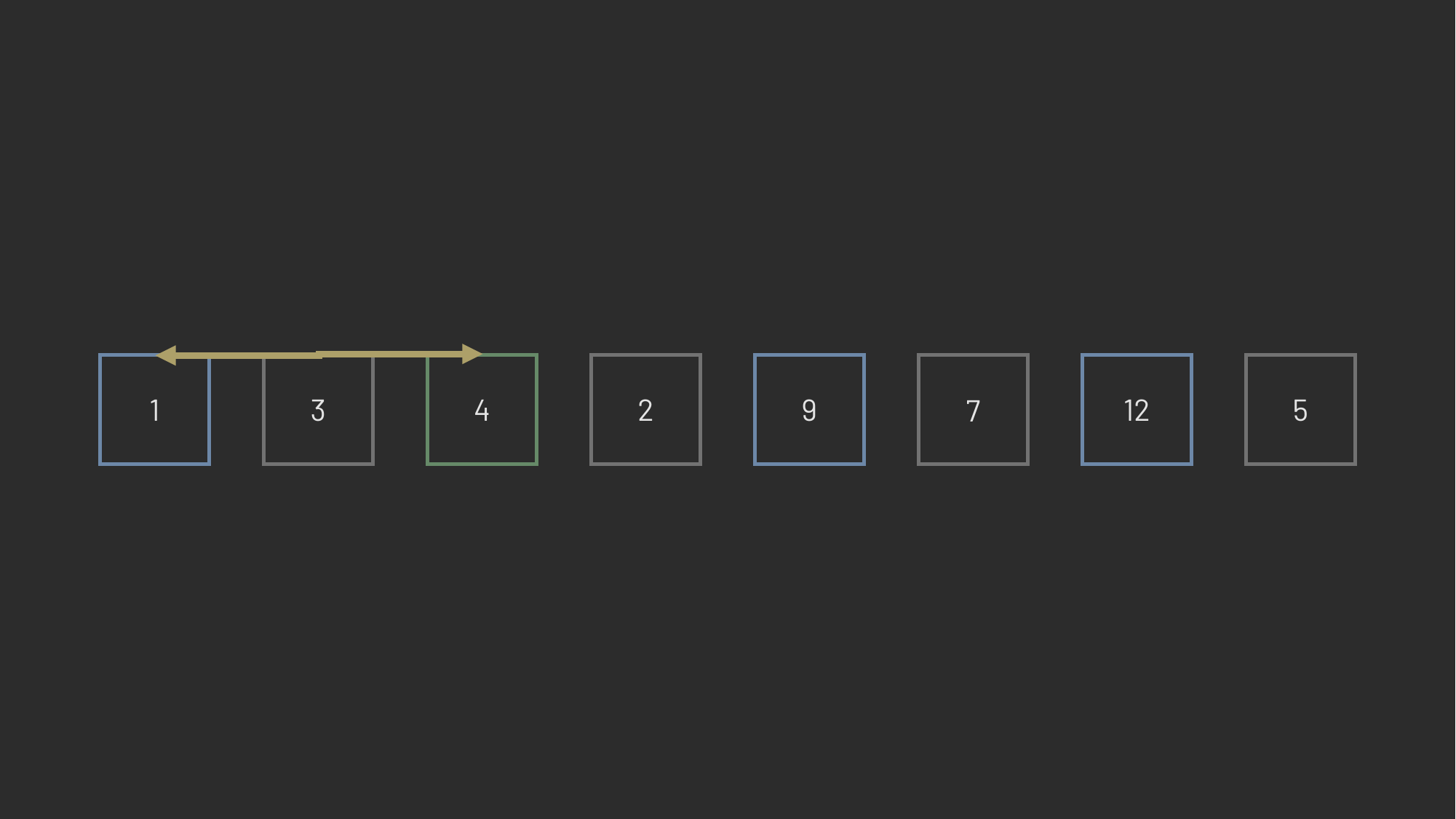

1
3
4
2
9
12
5
7